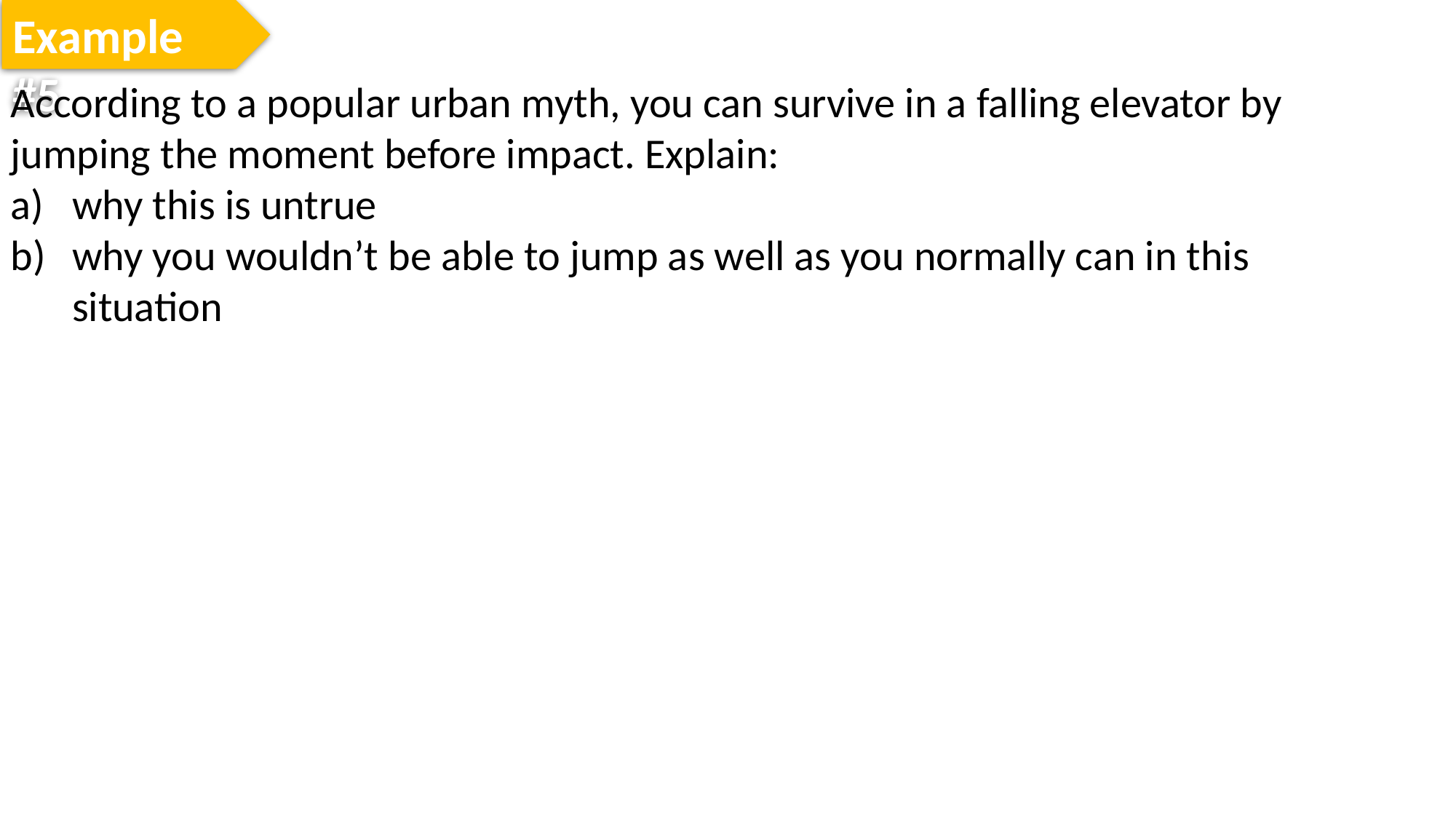

Example #5
According to a popular urban myth, you can survive in a falling elevator by jumping the moment before impact. Explain:
why this is untrue
why you wouldn’t be able to jump as well as you normally can in this situation